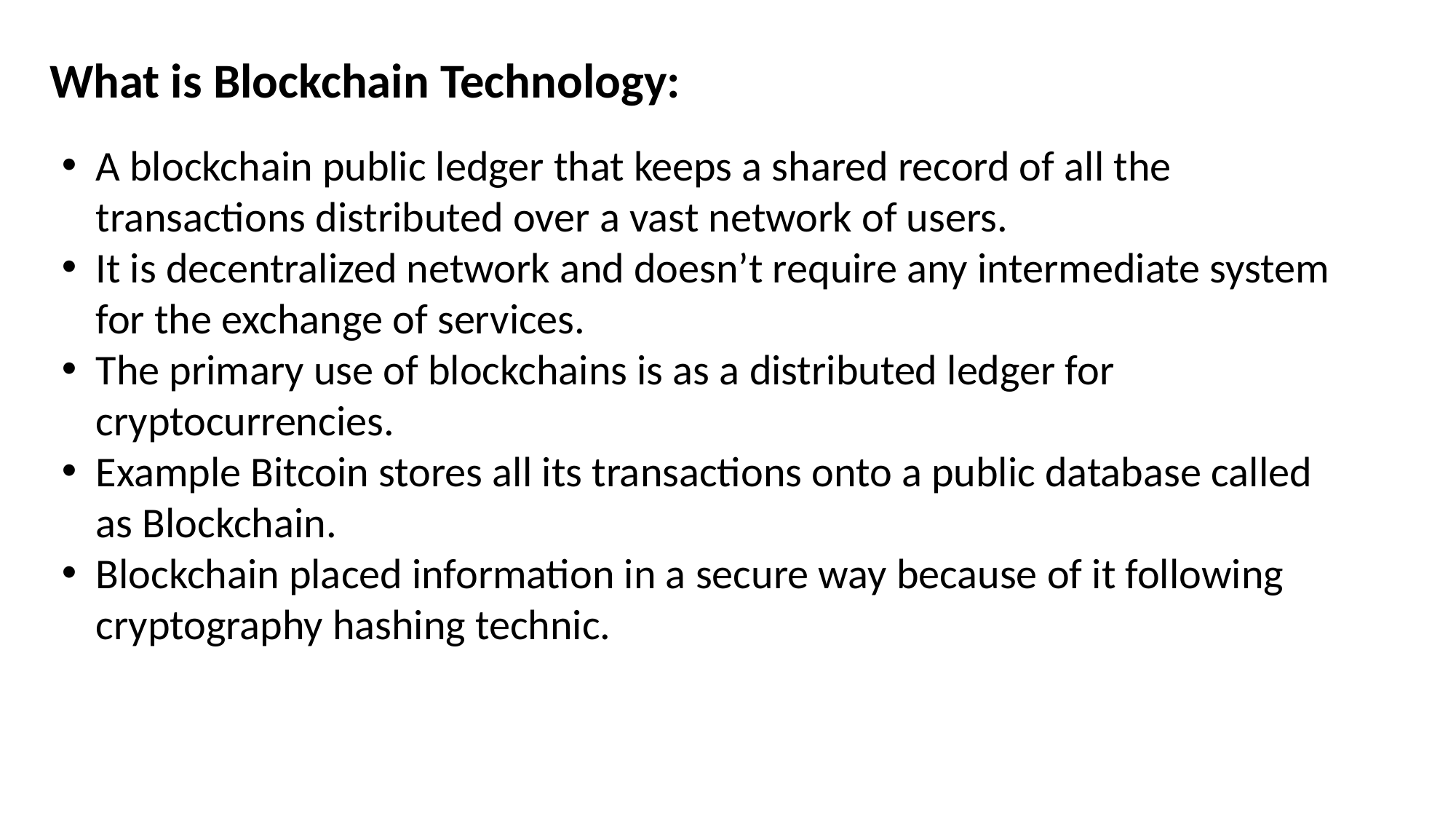

What is Blockchain Technology:

A blockchain public ledger that keeps a shared record of all the transactions ​distributed over a vast network of users. ​
It is decentralized network and doesn’t require any intermediate system for ​the exchange of services.​
The primary use of blockchains is as a distributed ledger for cryptocurrencies.
Example Bitcoin stores all its transactions onto a public database called as Blockchain.​
Blockchain placed information in a secure way because of it following cryptography hashing technic.